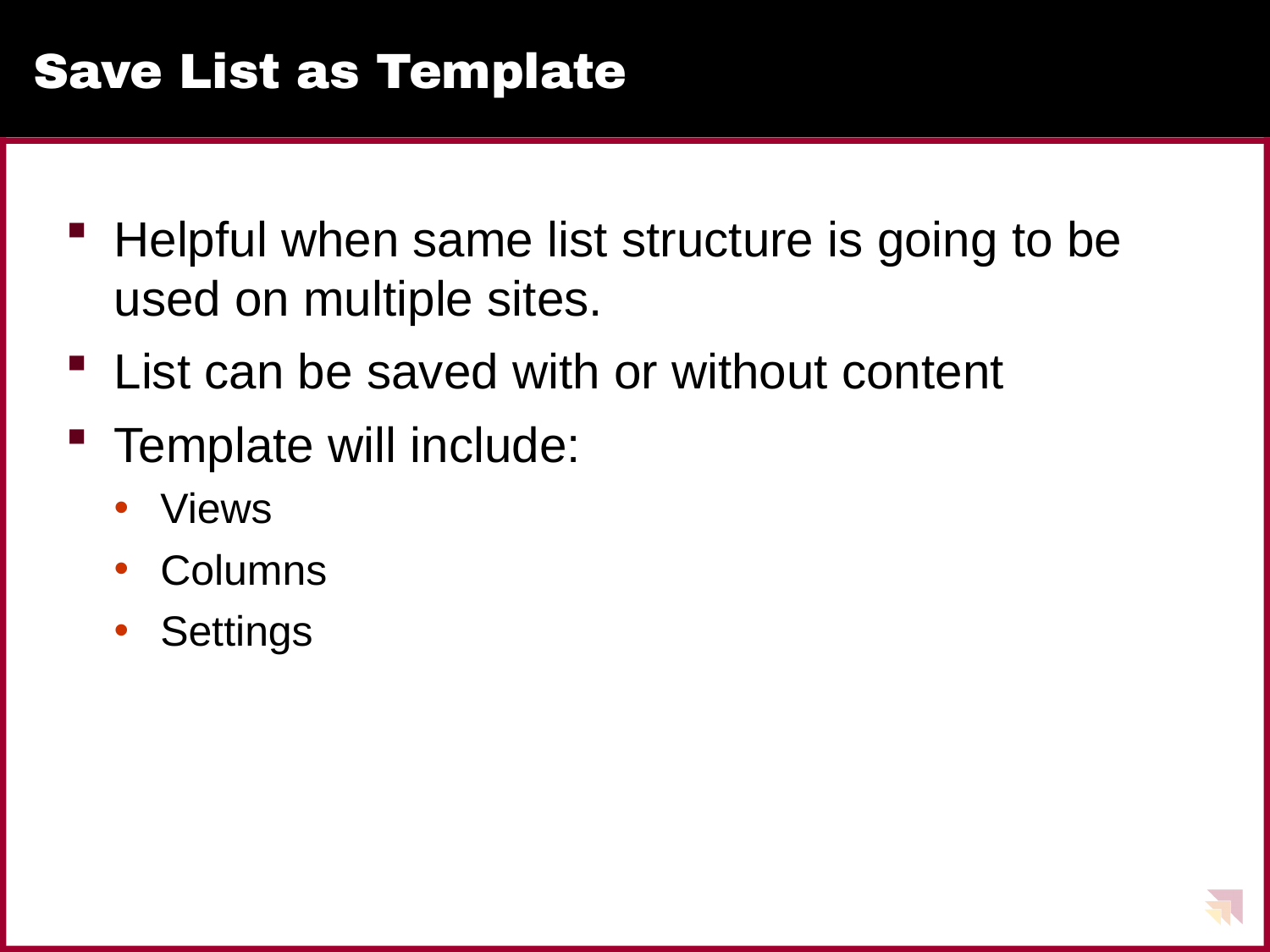

# Save List as Template
Helpful when same list structure is going to be used on multiple sites.
List can be saved with or without content
Template will include:
Views
Columns
Settings